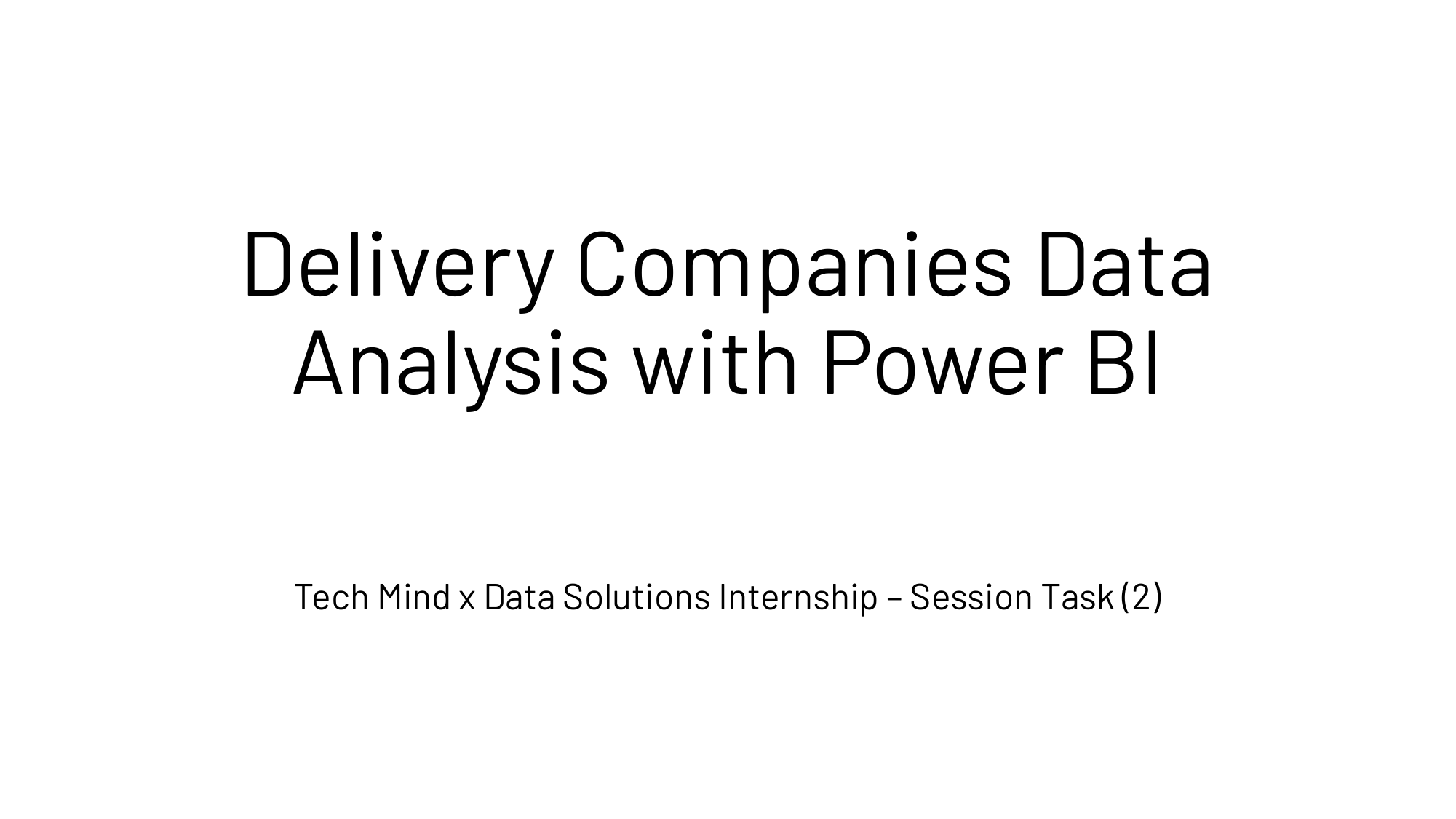

# Delivery Companies Data Analysis with Power BI
Tech Mind x Data Solutions Internship – Session Task (2)